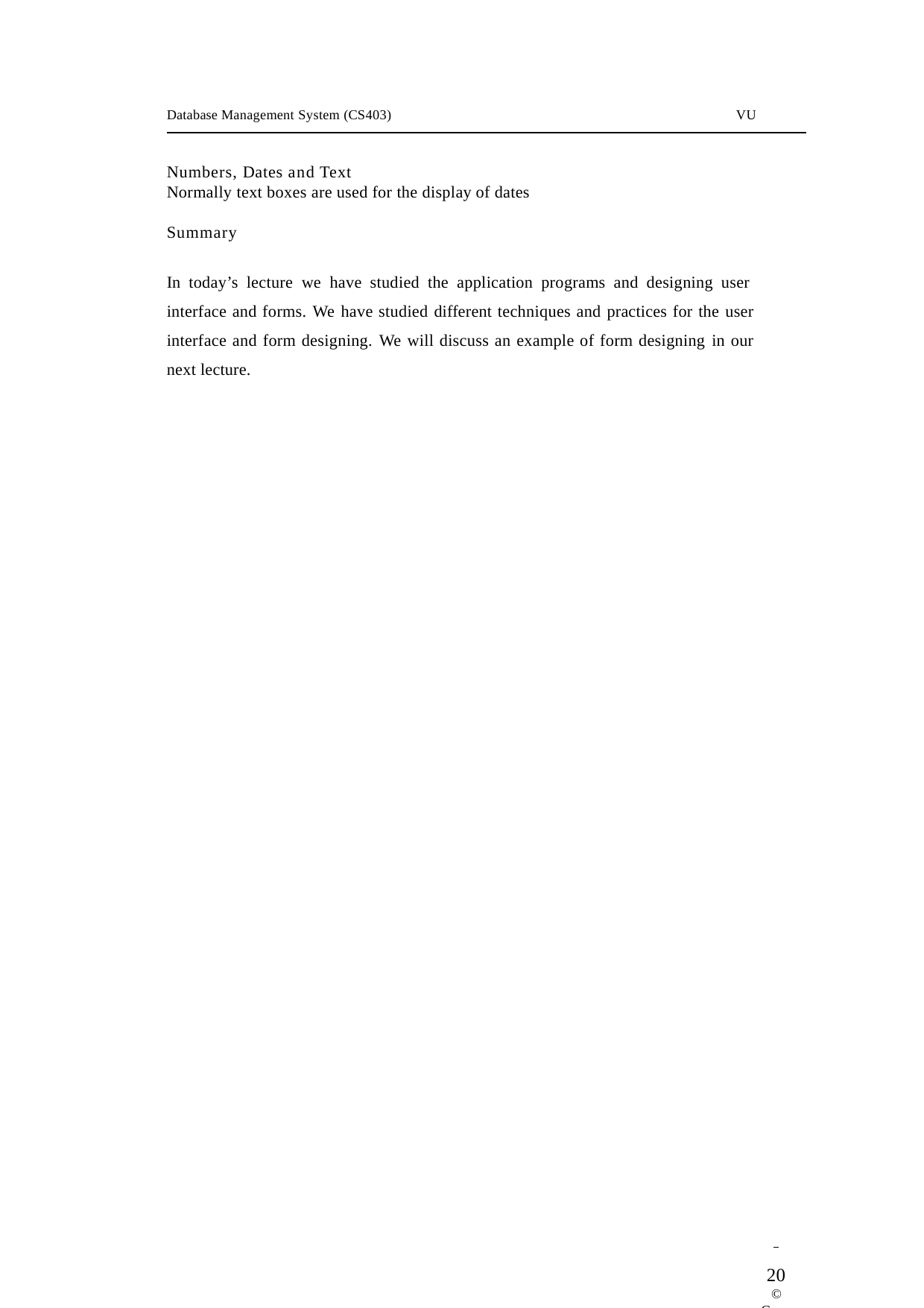

Database Management System (CS403)
VU

Numbers, Dates and Text
Normally text boxes are used for the display of dates

Summary

In today’s lecture we have studied the application programs and designing user  interface and forms. We have studied different techniques and practices for the user  interface and form designing. We will discuss an example of form designing in our  next lecture.
 	20
© Copyright Virtual University of Pakistan